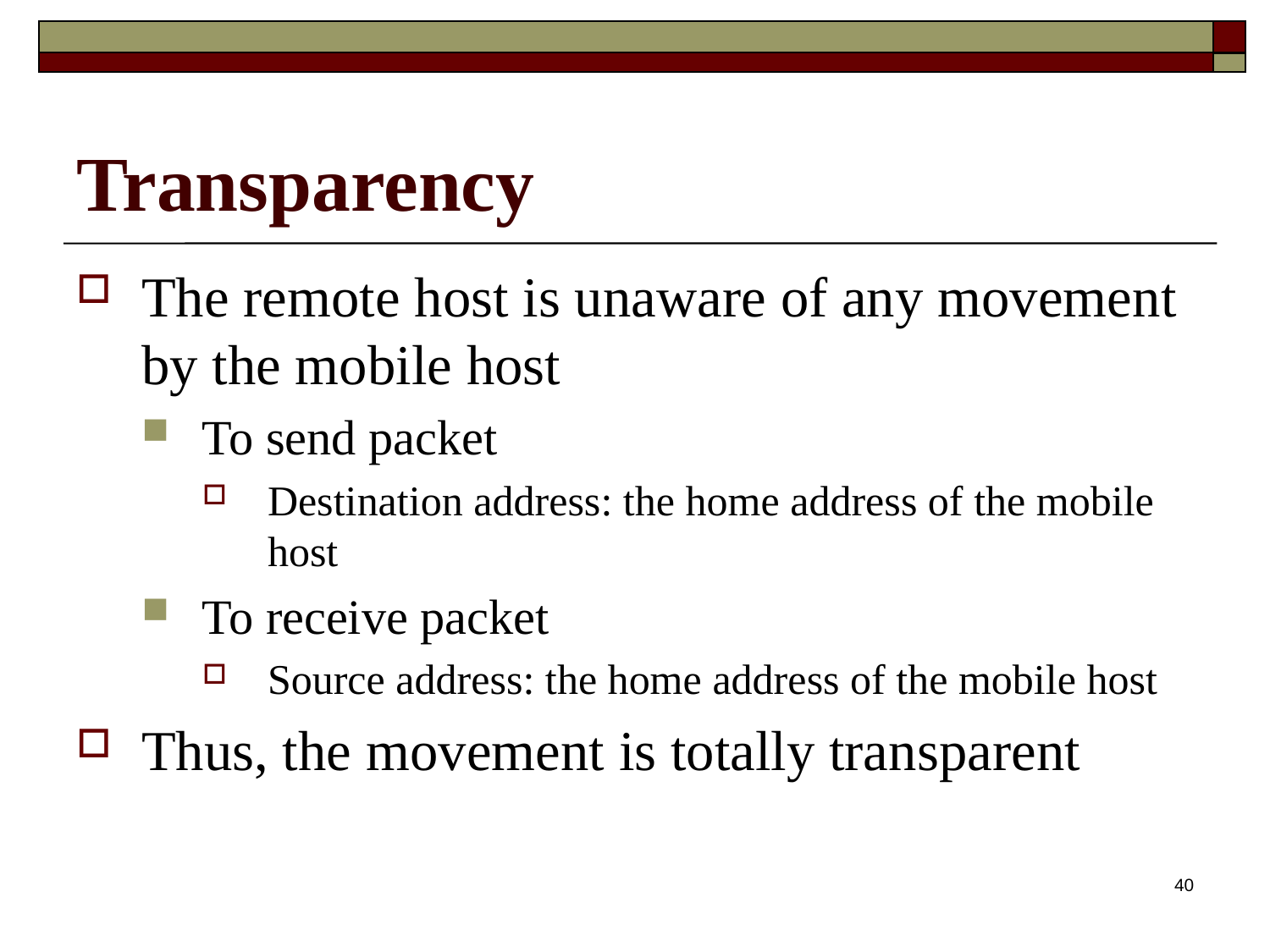

# Transparency
The remote host is unaware of any movement by the mobile host
To send packet
Destination address: the home address of the mobile host
To receive packet
Source address: the home address of the mobile host
Thus, the movement is totally transparent
40